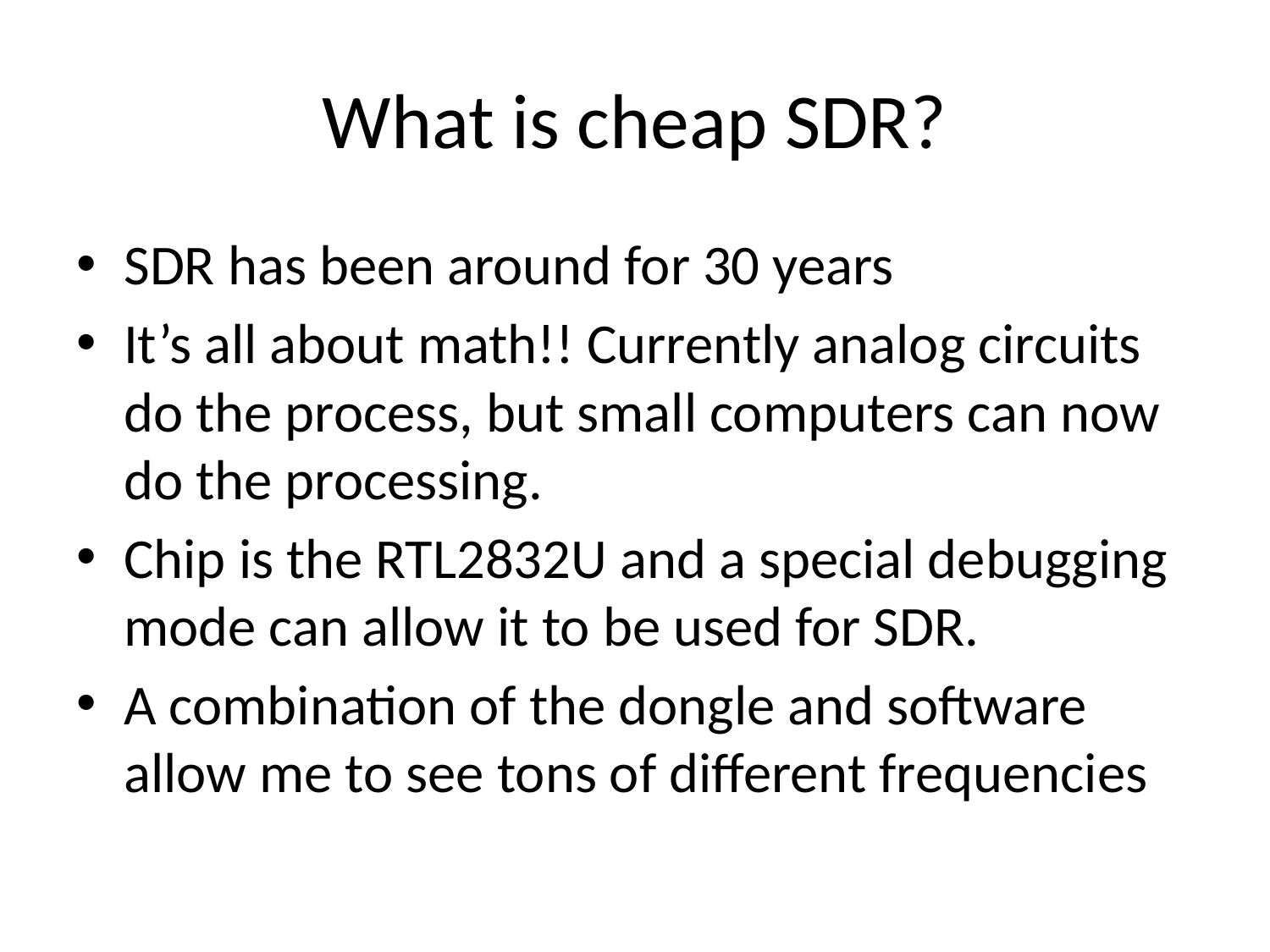

# What is cheap SDR?
SDR has been around for 30 years
It’s all about math!! Currently analog circuits do the process, but small computers can now do the processing.
Chip is the RTL2832U and a special debugging mode can allow it to be used for SDR.
A combination of the dongle and software allow me to see tons of different frequencies